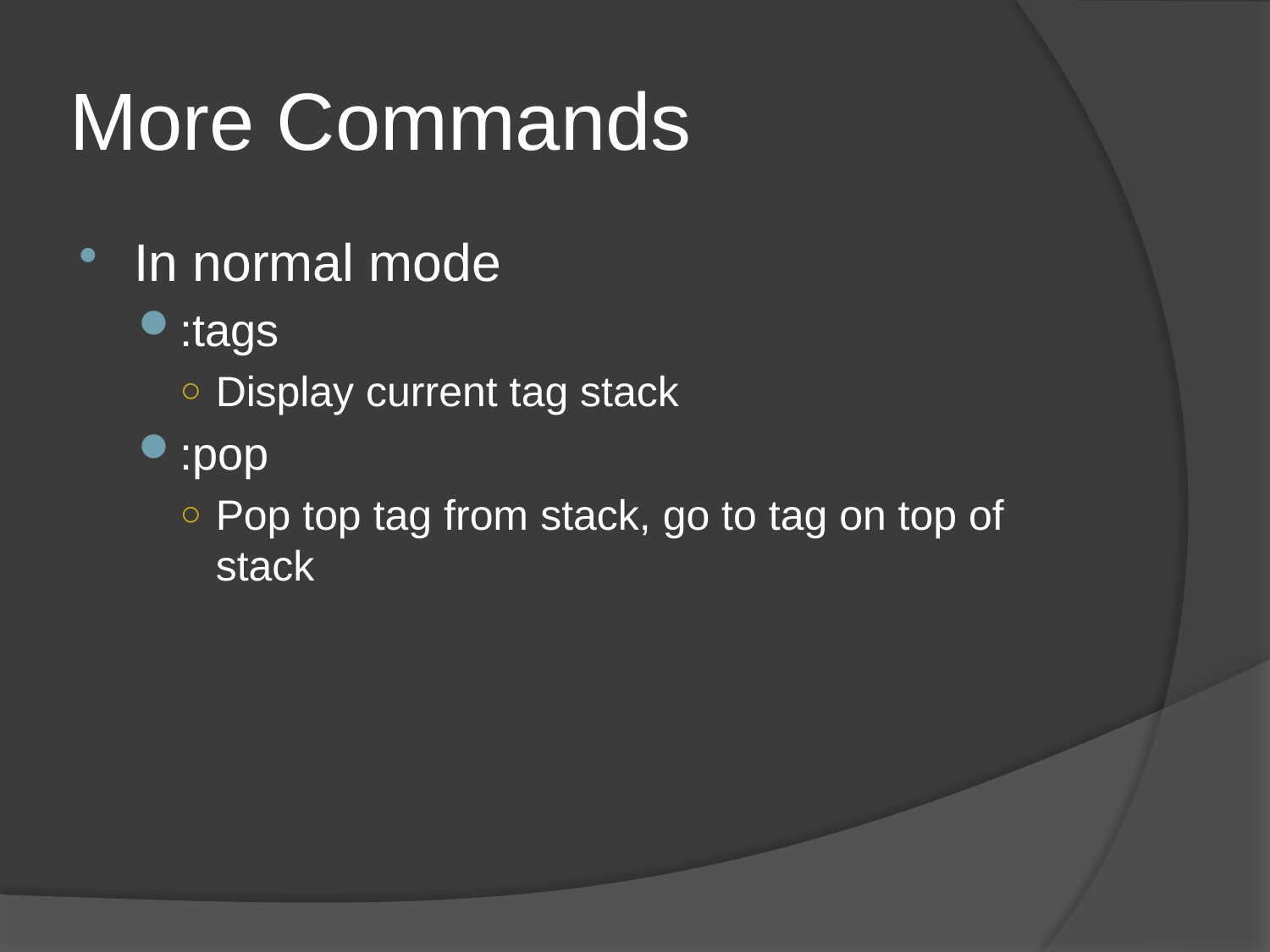

# More Commands
In normal mode
:tags
Display current tag stack
:pop
Pop top tag from stack, go to tag on top of stack